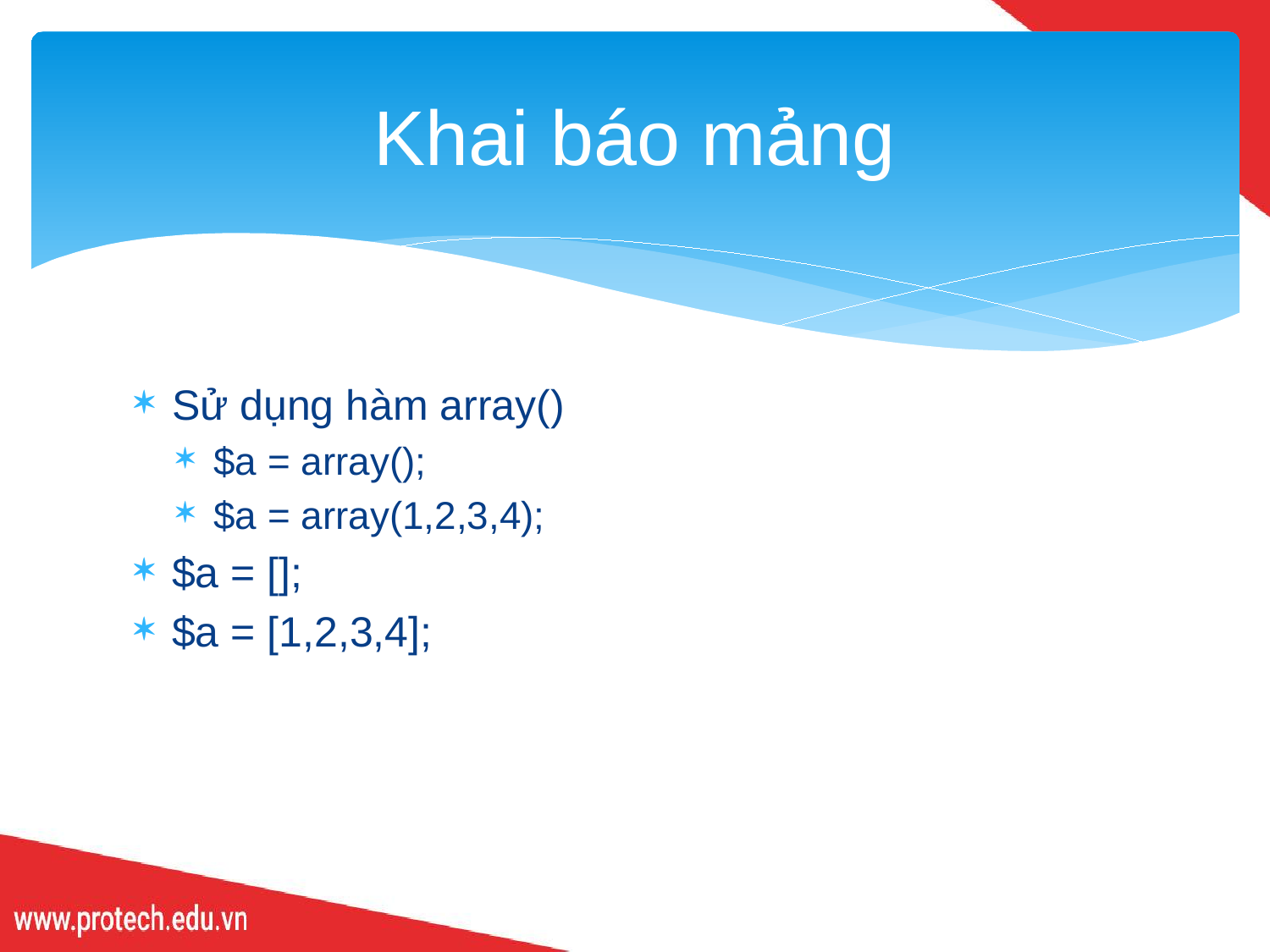

# Khai báo mảng
Sử dụng hàm array()
$a = array();
$a = array(1,2,3,4);
$a = [];
$a = [1,2,3,4];